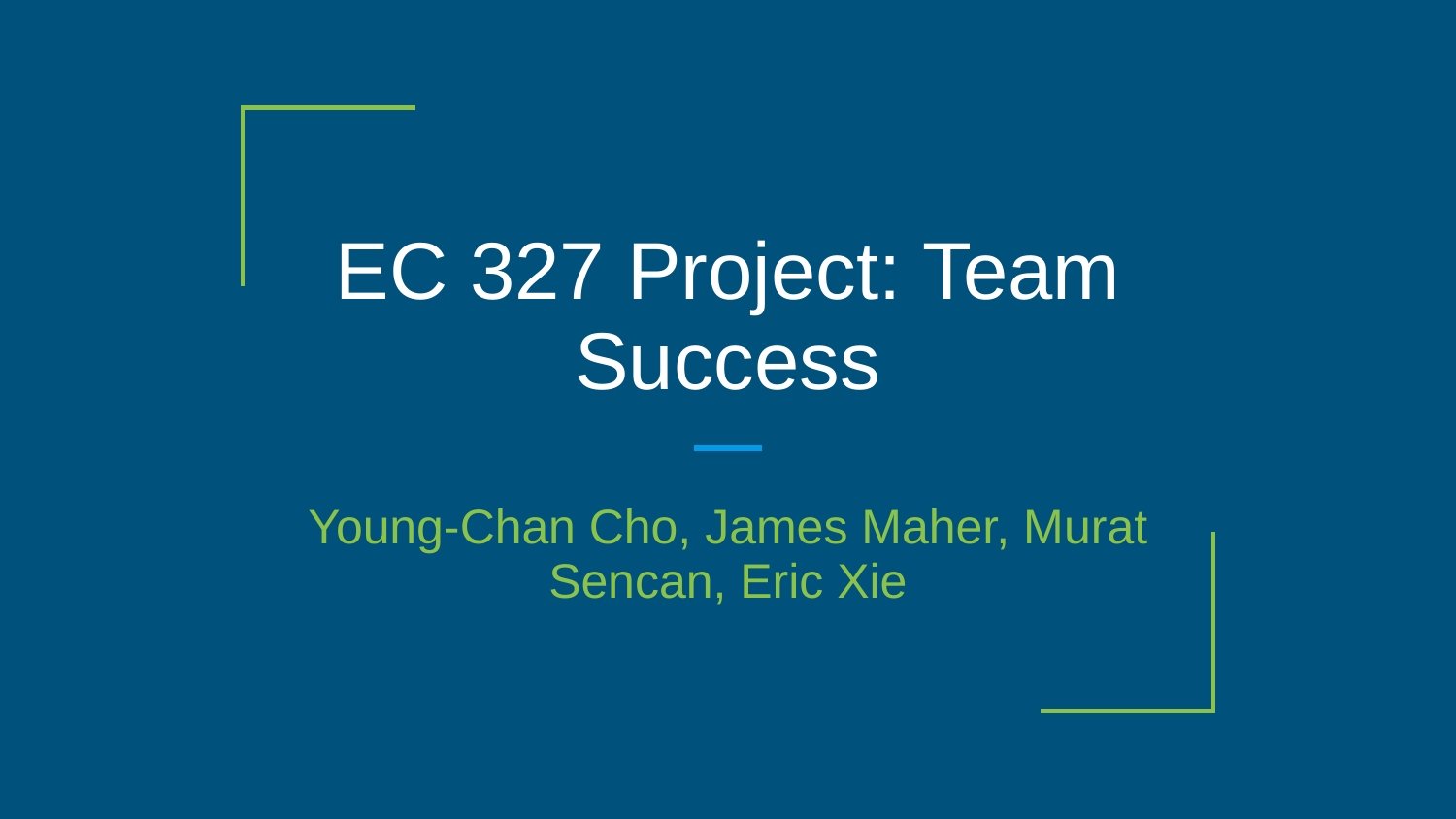

# EC 327 Project: Team Success
Young-Chan Cho, James Maher, Murat Sencan, Eric Xie